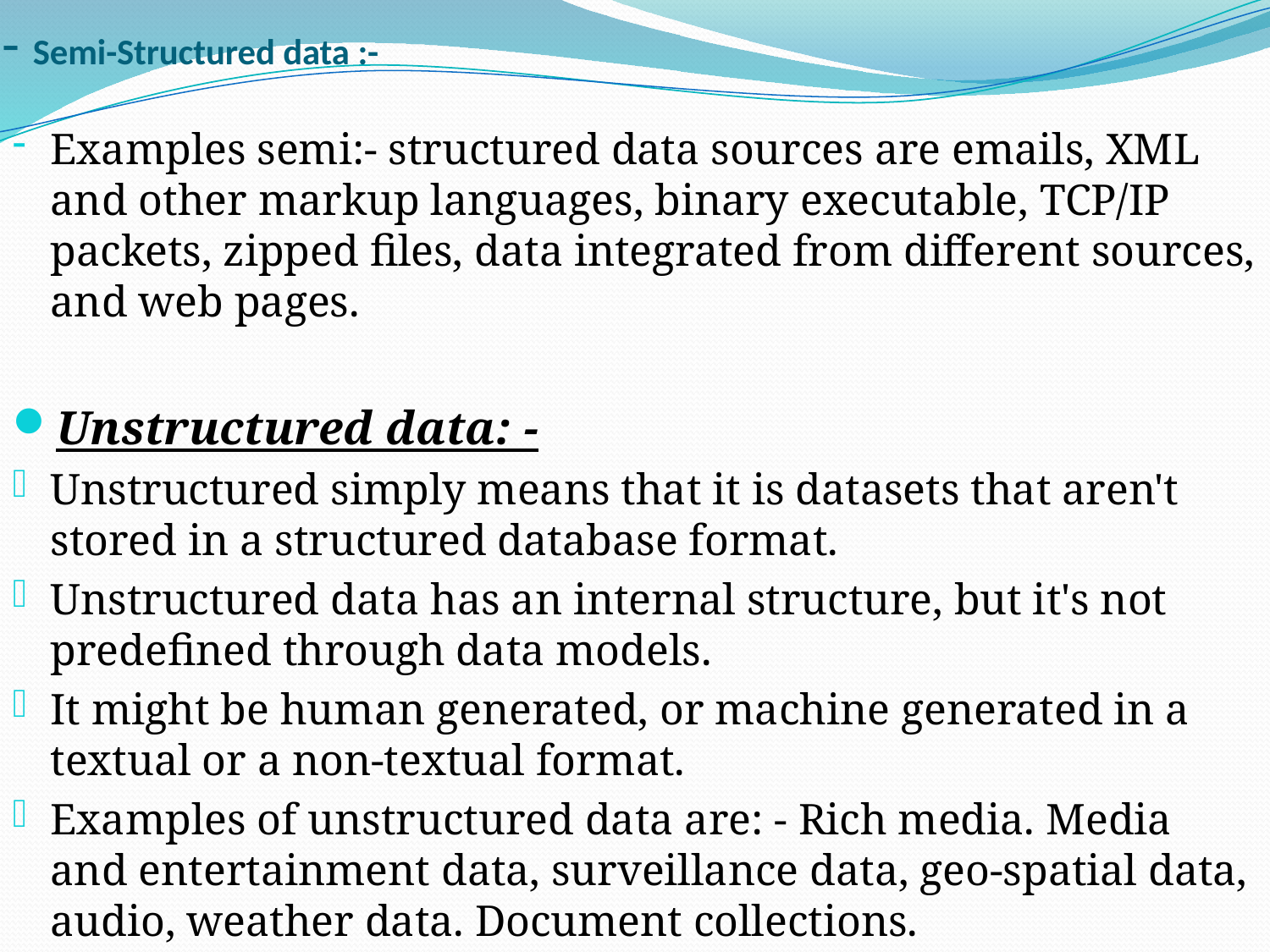

# - Semi-Structured data :-
Examples semi:- structured data sources are emails, XML and other markup languages, binary executable, TCP/IP packets, zipped files, data integrated from different sources, and web pages.

Unstructured data: -
Unstructured simply means that it is datasets that aren't stored in a structured database format.
Unstructured data has an internal structure, but it's not predefined through data models.
It might be human generated, or machine generated in a textual or a non-textual format.
Examples of unstructured data are: - Rich media. Media and entertainment data, surveillance data, geo-spatial data, audio, weather data. Document collections.